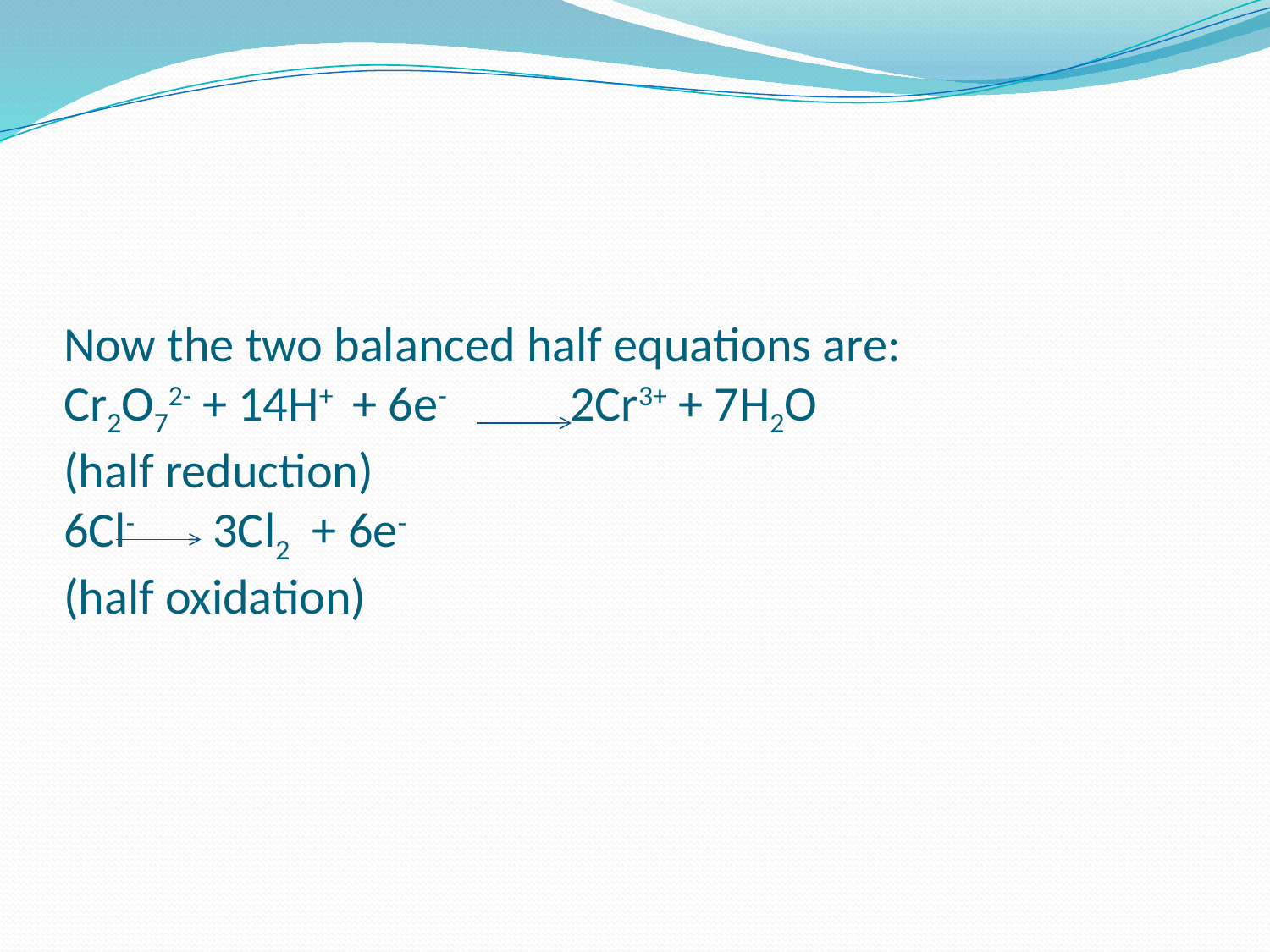

# Now the two balanced half equations are: Cr2O72- + 14H+   + 6e-           2Cr3+ + 7H2O (half reduction) 6Cl-       3Cl2  + 6e- (half oxidation)